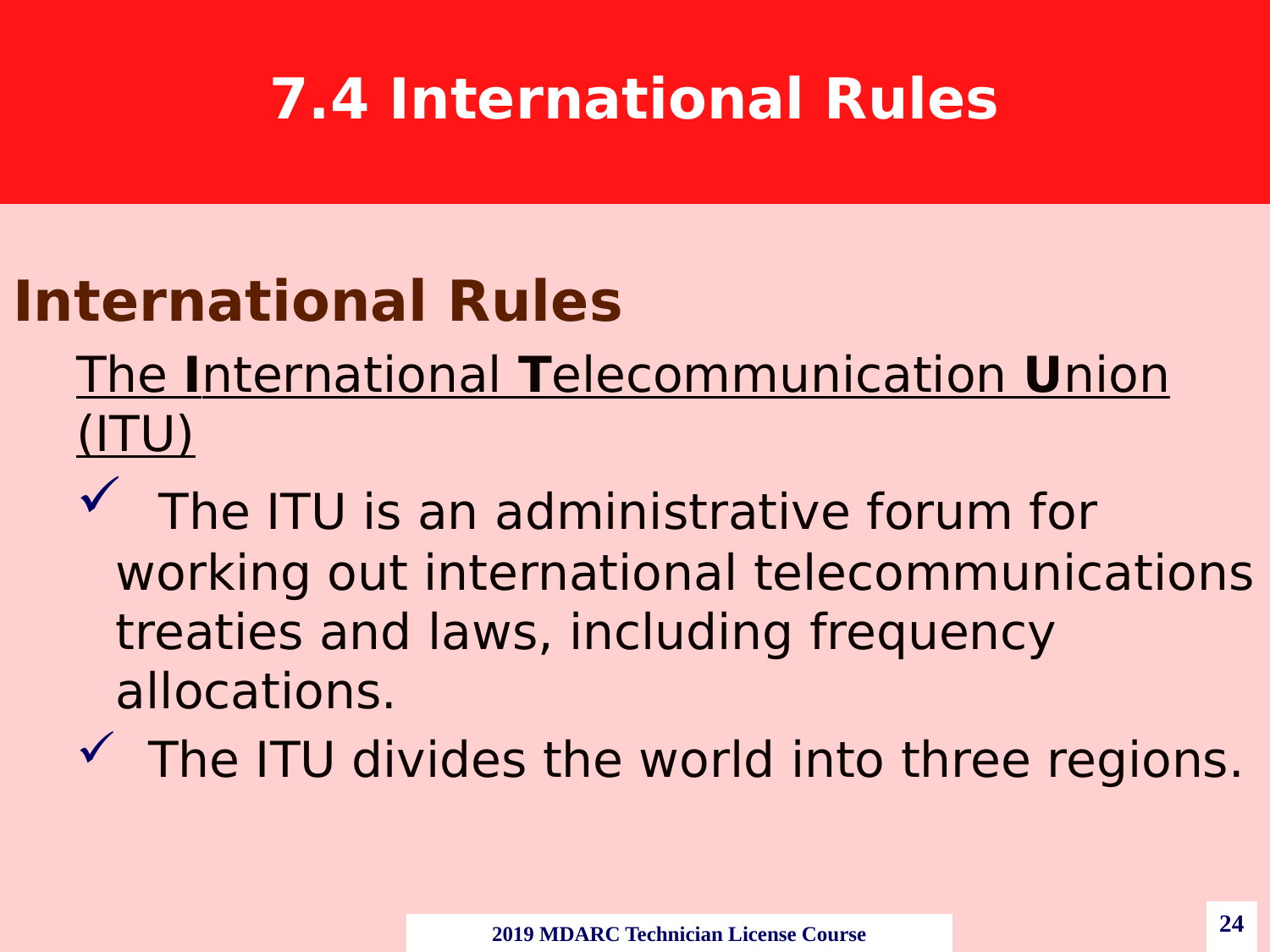

# 7.4 International Rules

International Rules
The International Telecommunication Union (ITU)
  The ITU is an administrative forum for working out international telecommunications treaties and laws, including frequency allocations.
  The ITU divides the world into three regions.

24
2019 MDARC Technician License Course